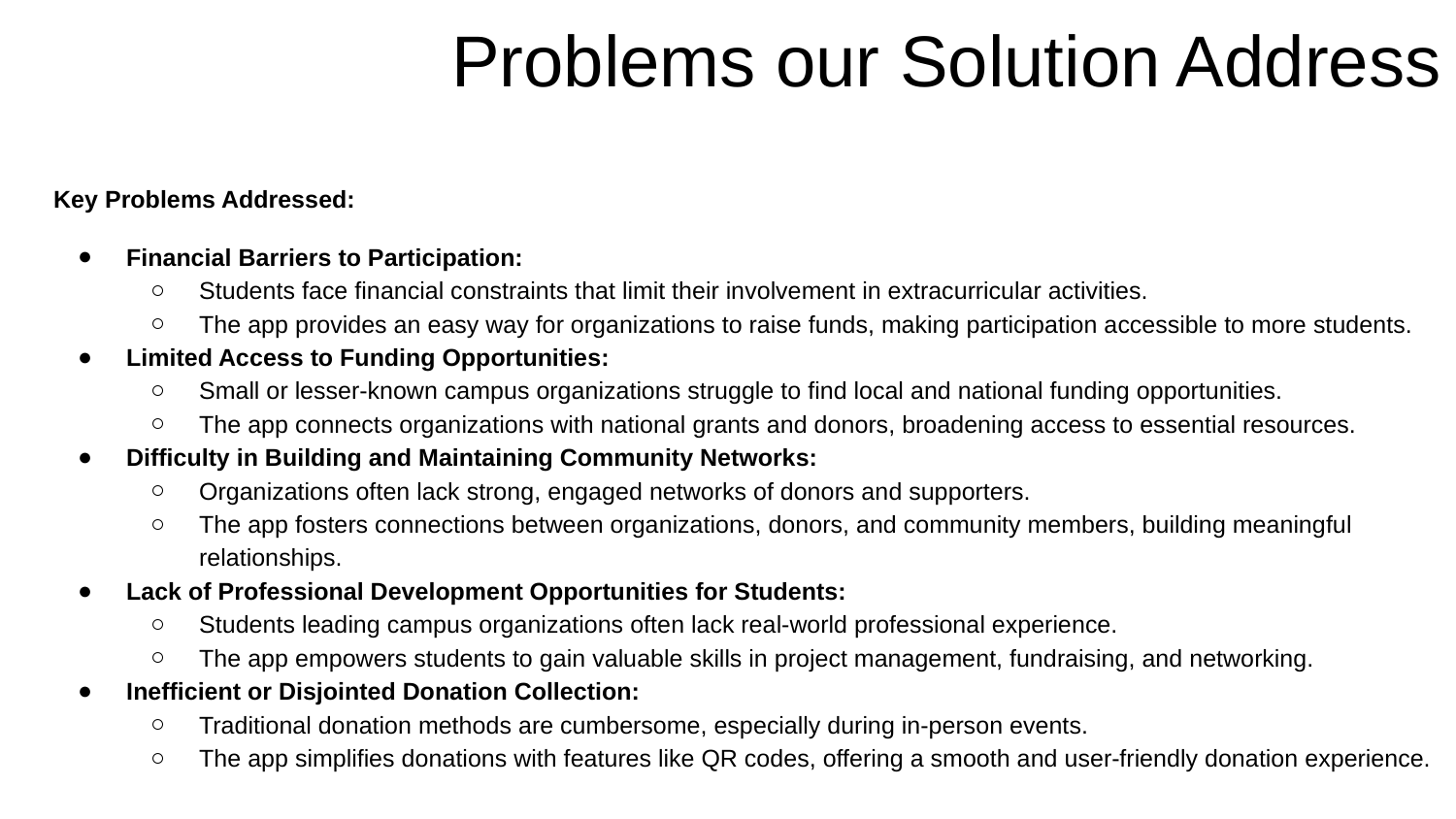

# Problems our Solution Address
Key Problems Addressed:
Financial Barriers to Participation:
Students face financial constraints that limit their involvement in extracurricular activities.
The app provides an easy way for organizations to raise funds, making participation accessible to more students.
Limited Access to Funding Opportunities:
Small or lesser-known campus organizations struggle to find local and national funding opportunities.
The app connects organizations with national grants and donors, broadening access to essential resources.
Difficulty in Building and Maintaining Community Networks:
Organizations often lack strong, engaged networks of donors and supporters.
The app fosters connections between organizations, donors, and community members, building meaningful relationships.
Lack of Professional Development Opportunities for Students:
Students leading campus organizations often lack real-world professional experience.
The app empowers students to gain valuable skills in project management, fundraising, and networking.
Inefficient or Disjointed Donation Collection:
Traditional donation methods are cumbersome, especially during in-person events.
The app simplifies donations with features like QR codes, offering a smooth and user-friendly donation experience.